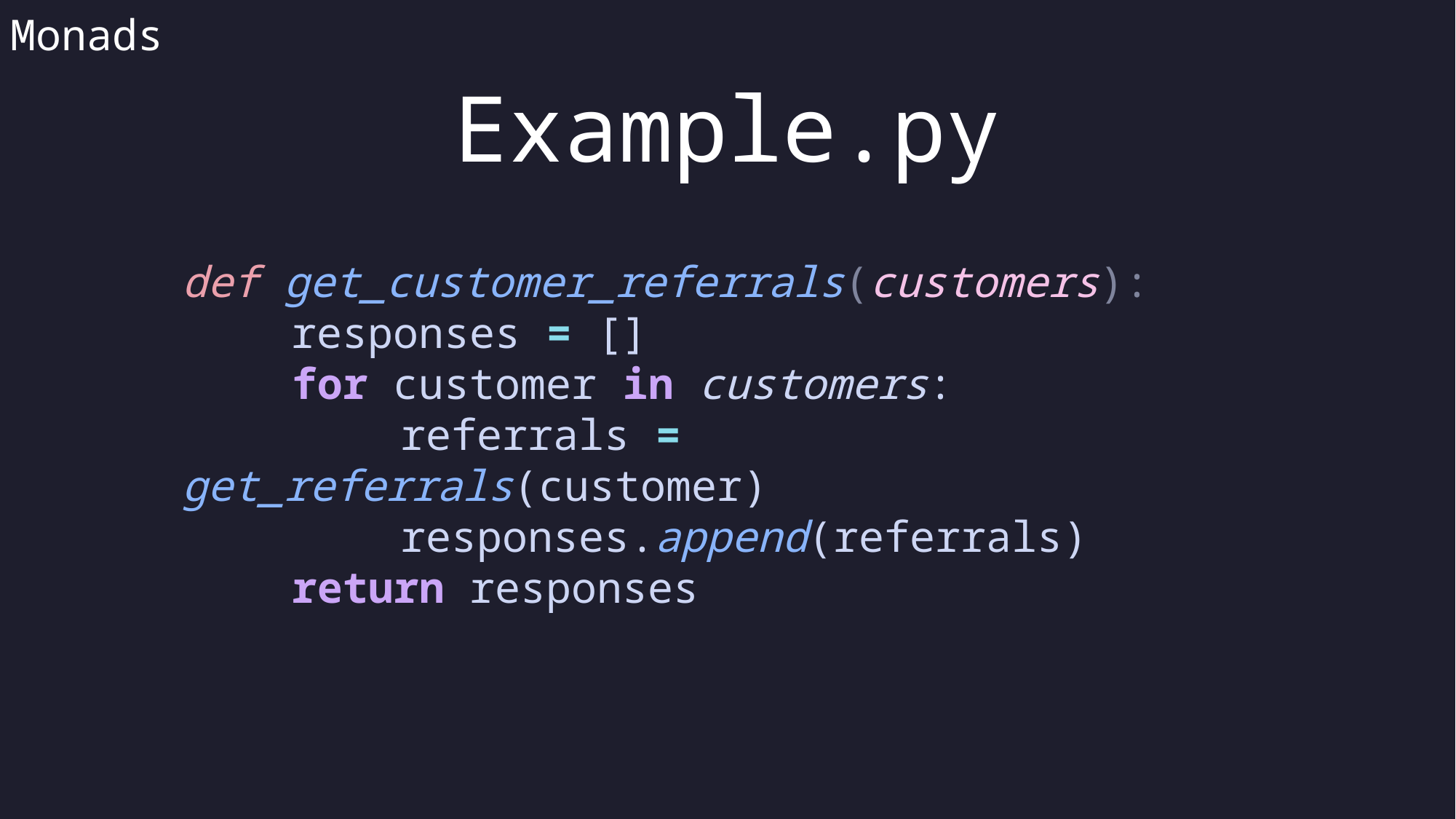

Monads
Example.py
def get_customer_referrals(customers):
	responses = []
	for customer in customers:
		referrals = get_referrals(customer)
		responses.append(referrals)
	return responses